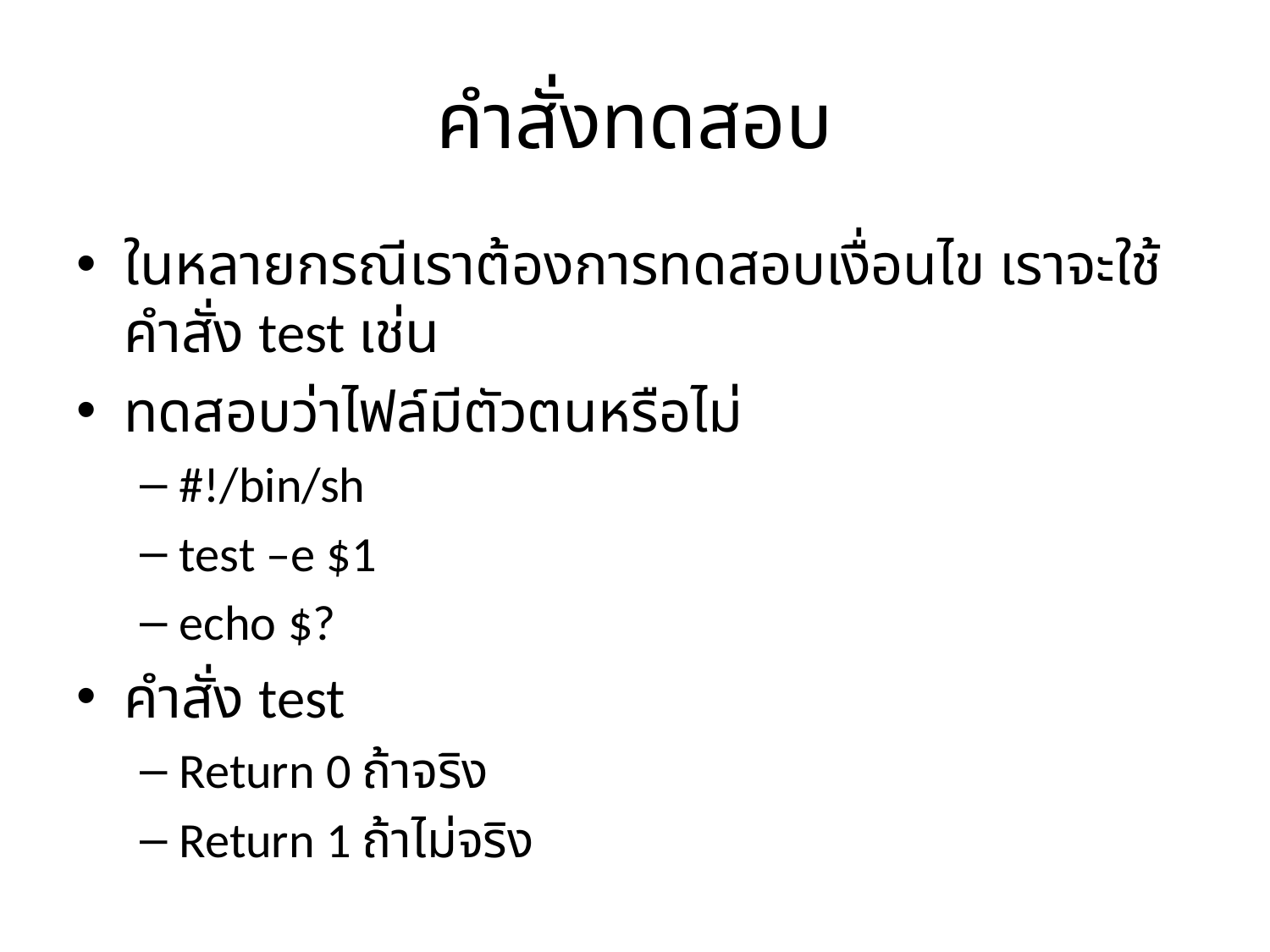

# คำสั่งทดสอบ
ในหลายกรณีเราต้องการทดสอบเงื่อนไข เราจะใช้คำสั่ง test เช่น
ทดสอบว่าไฟล์มีตัวตนหรือไม่
#!/bin/sh
test –e $1
echo $?
คำสั่ง test
Return 0 ถ้าจริง
Return 1 ถ้าไม่จริง